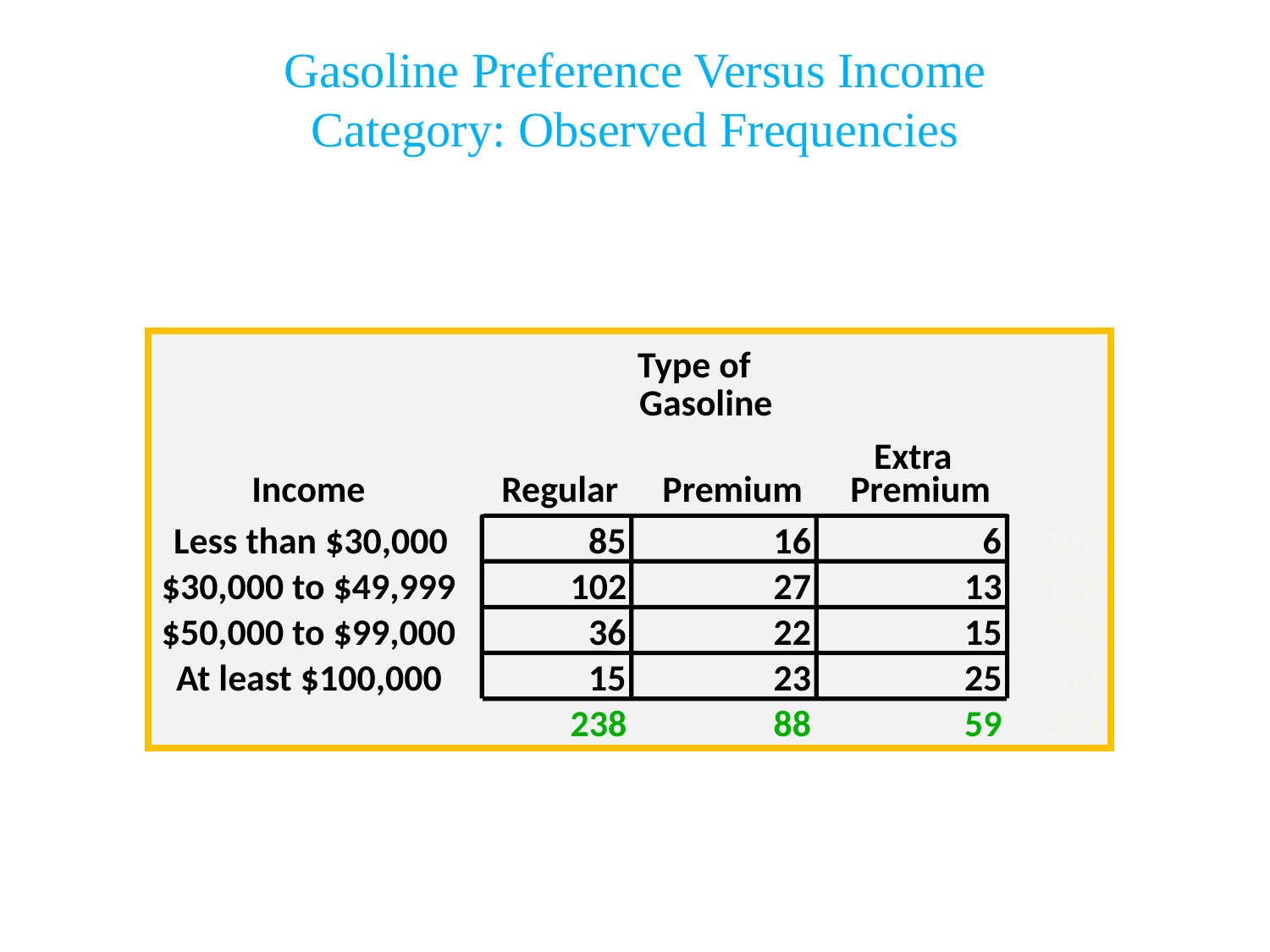

Gasoline Preference Versus Income
Category: Observed Frequencies

Type of
Gasoline
Extra
Income
Regular
Premium
Premium
Less than $30,000
85
16
6
107

$30,000 to $49,999
102
27
13
142

$50,000 to $99,000
36
22
15
73

At least $100,000
15
23
25
63

238
88
59
385